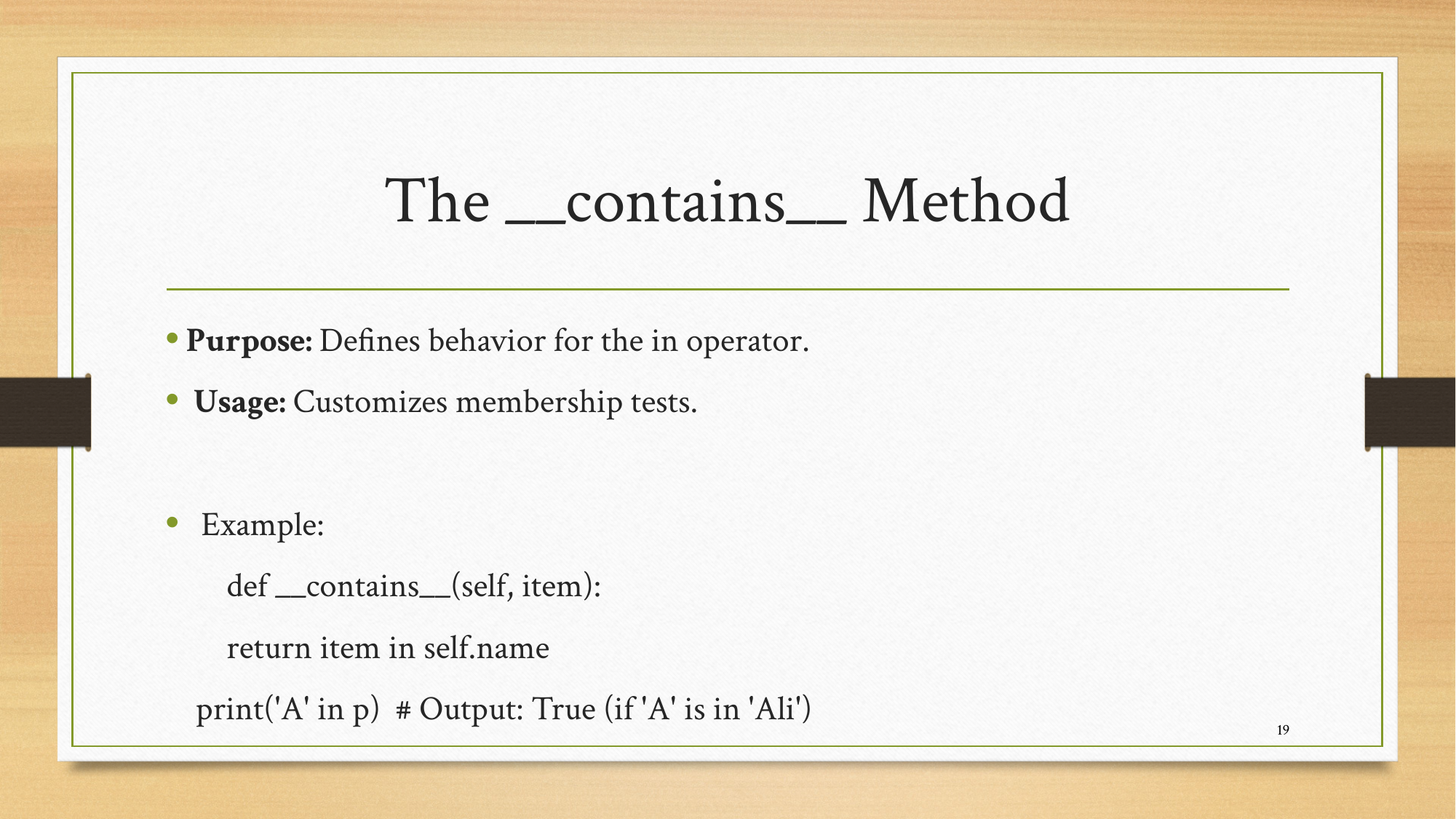

# The __contains__ Method
 Purpose: Defines behavior for the in operator.
  Usage: Customizes membership tests.

   Example:
        def __contains__(self, item):
        return item in self.name
    print('A' in p)  # Output: True (if 'A' is in 'Ali')
19